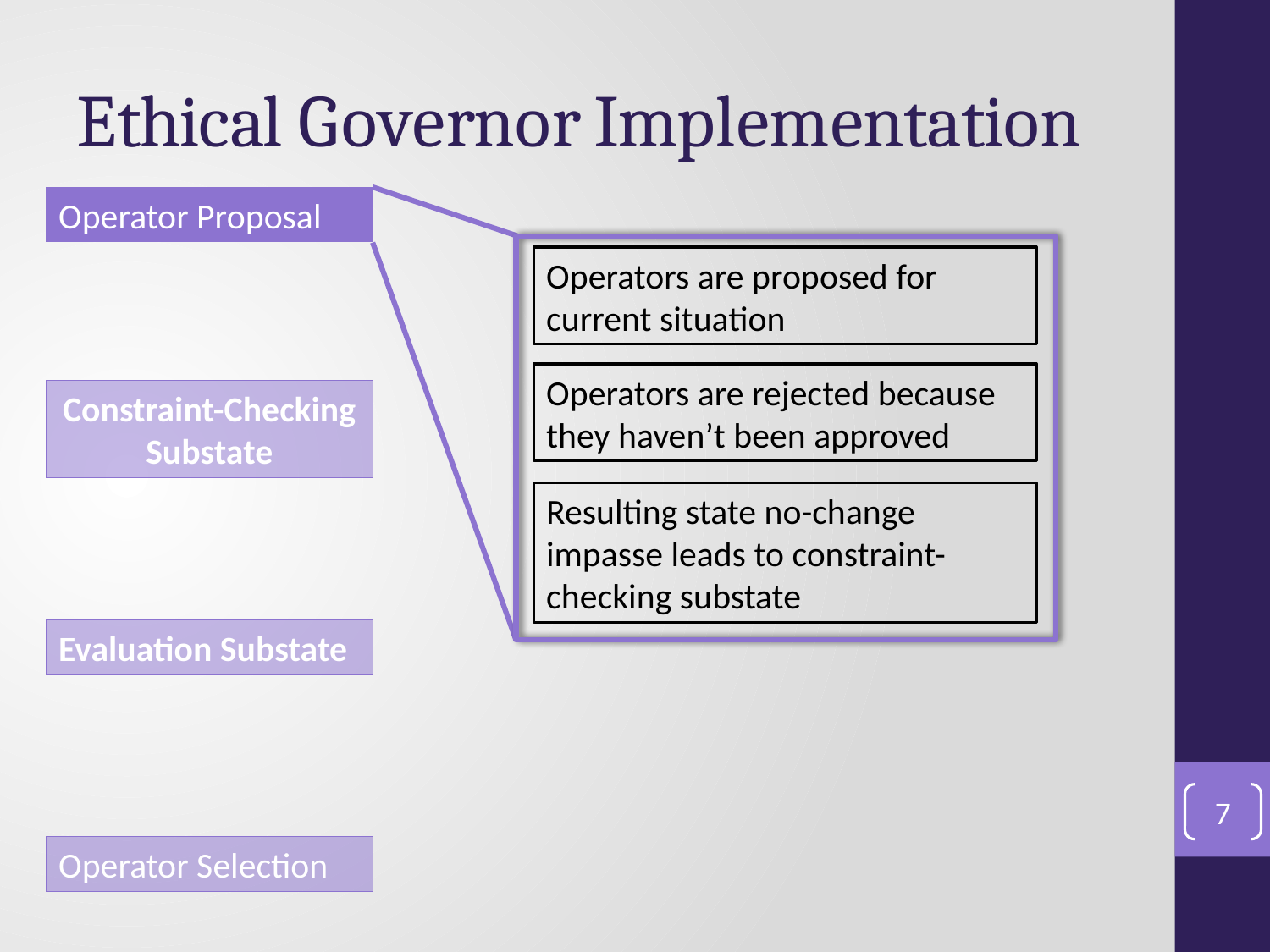

# Ethical Governor Implementation
Operator Proposal

Operators are proposed for current situation
Operators are rejected because they haven’t been approved
Constraint-Checking Substate
Resulting state no-change impasse leads to constraint-checking substate
Evaluation Substate
7
Operator Selection